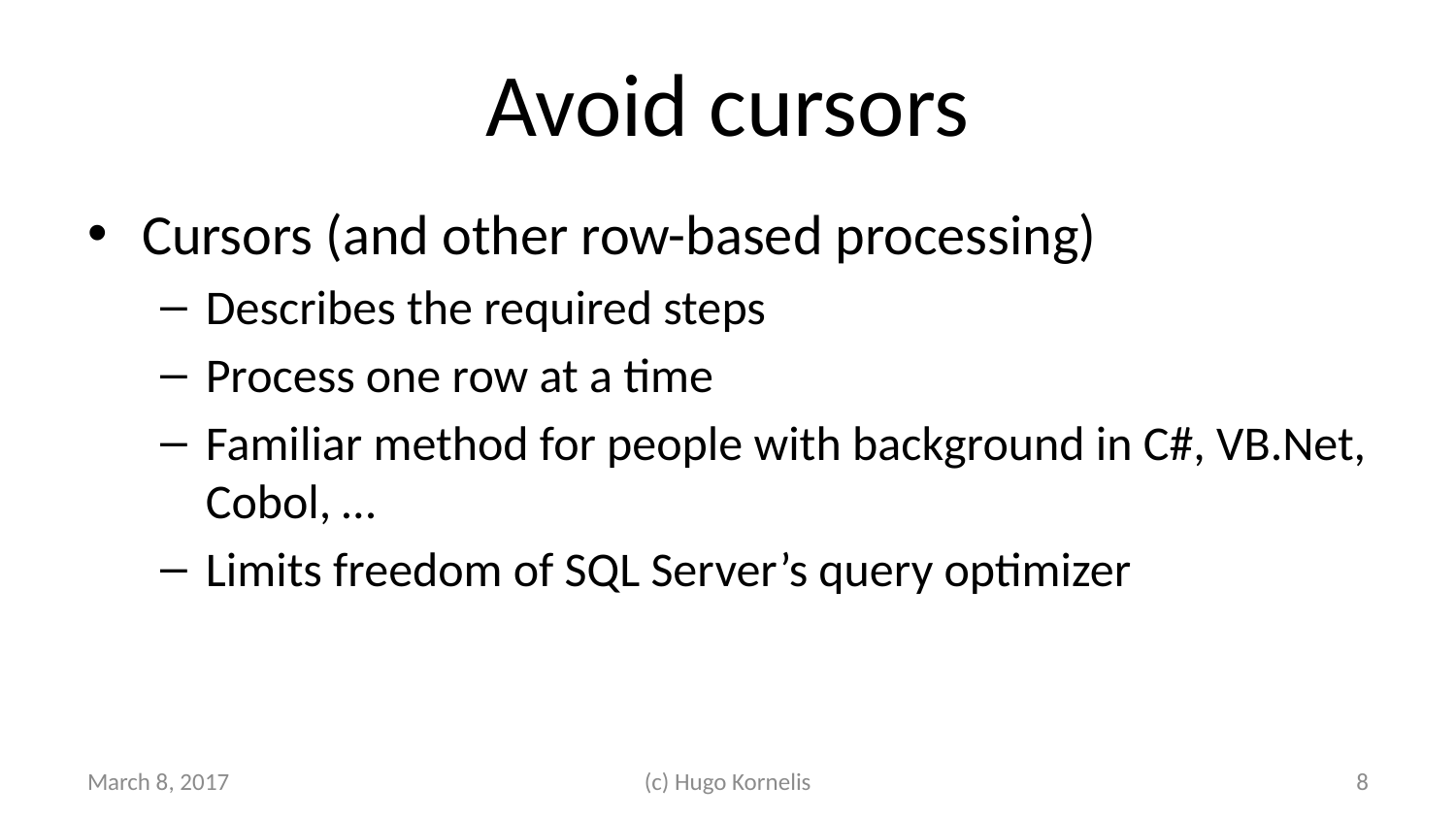

# Avoid cursors
Cursors (and other row-based processing)
Describes the required steps
Process one row at a time
Familiar method for people with background in C#, VB.Net, Cobol, …
Limits freedom of SQL Server’s query optimizer
March 8, 2017
(c) Hugo Kornelis
8